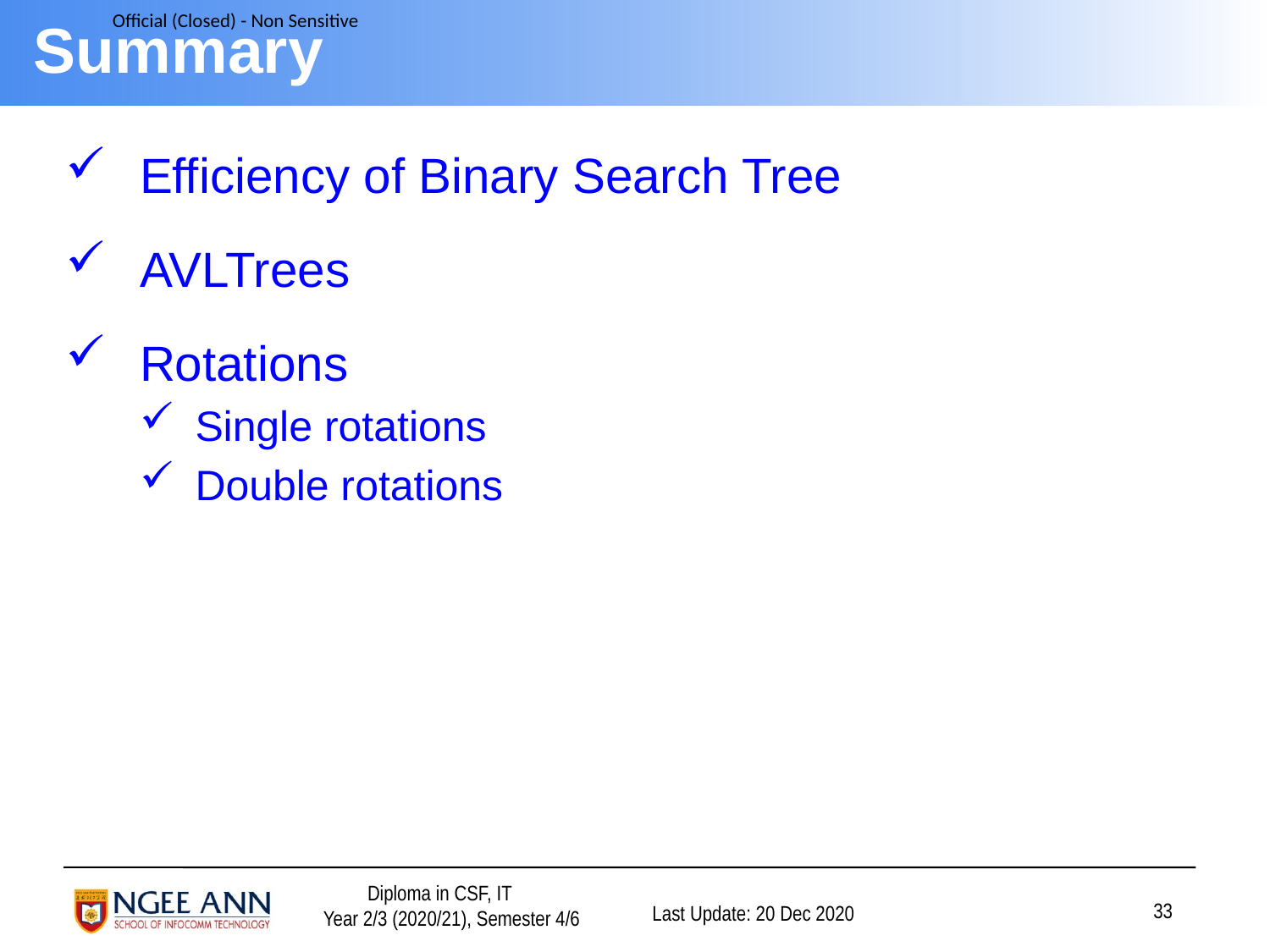

# Summary
Efficiency of Binary Search Tree

AVLTrees

Rotations
Single rotations
Double rotations